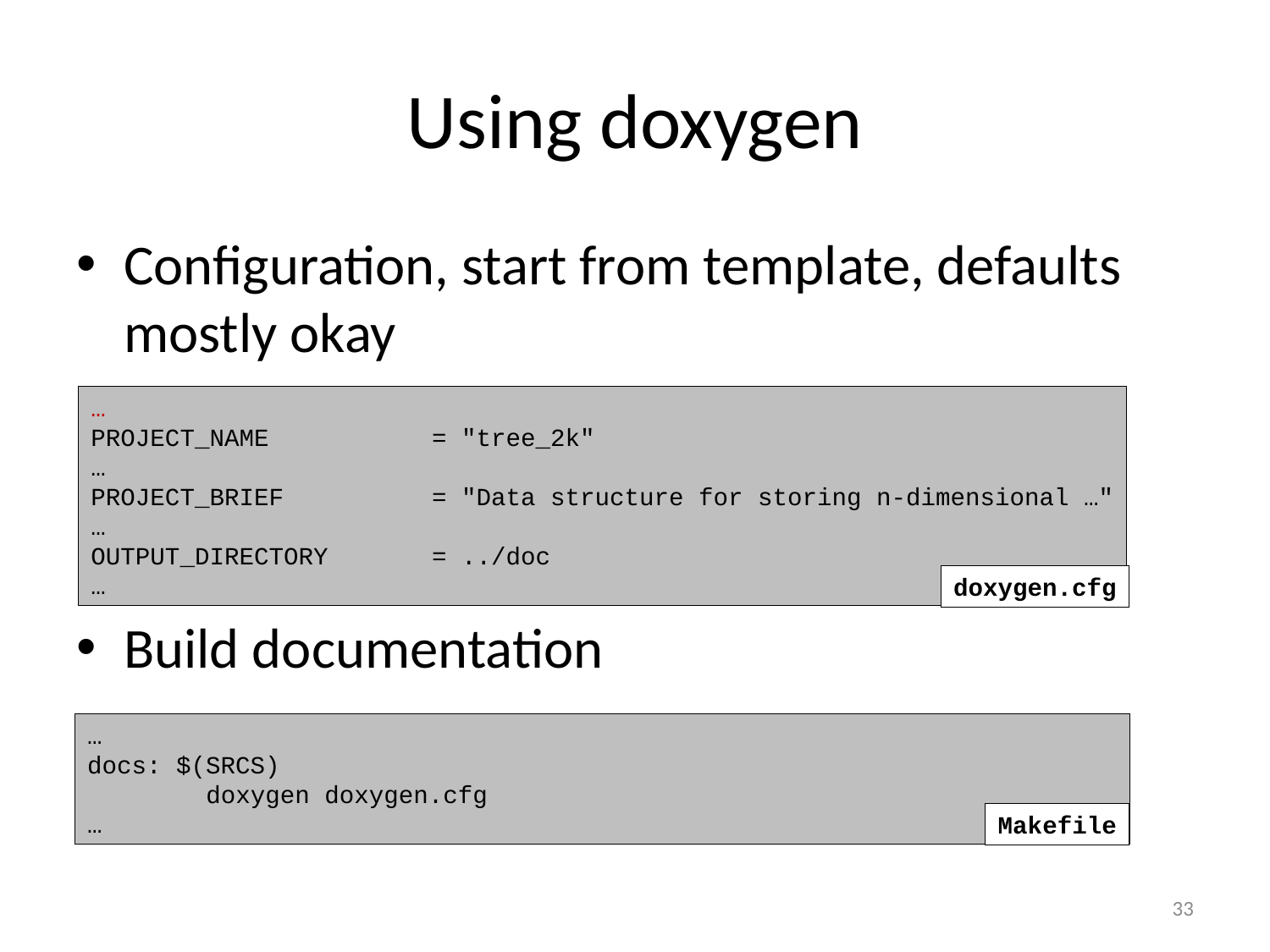

# Using doxygen
Configuration, start from template, defaults mostly okay

Build documentation
…
PROJECT_NAME           = "tree_2k"
…
PROJECT_BRIEF          = "Data structure for storing n-dimensional …"
…
OUTPUT_DIRECTORY       = ../doc
…
doxygen.cfg
…
docs: $(SRCS)
        doxygen doxygen.cfg
…
Makefile
33